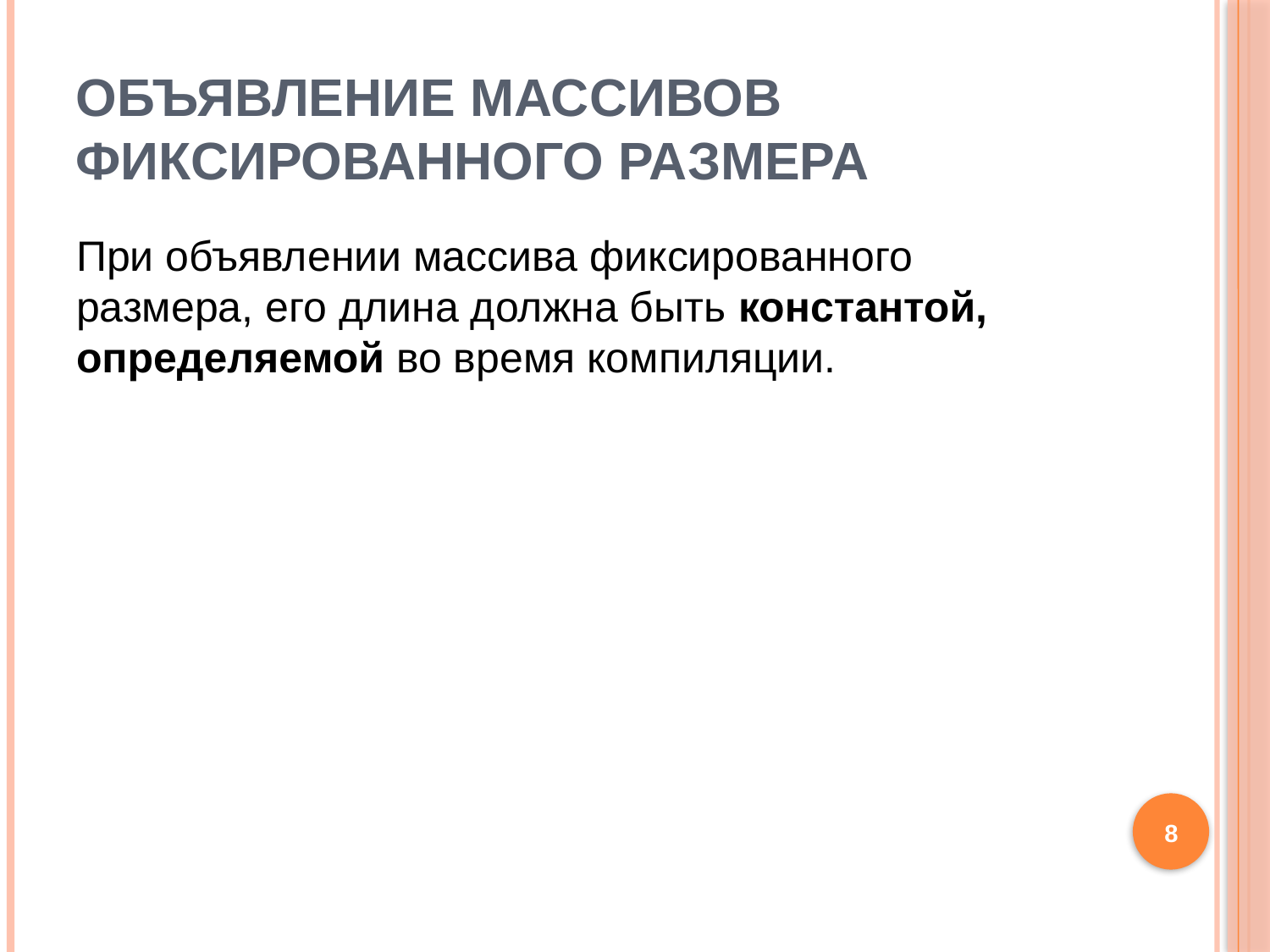

# Объявление массивов фиксированного размера
При объявлении массива фиксированного размера, его длина должна быть константой, определяемой во время компиляции.
8